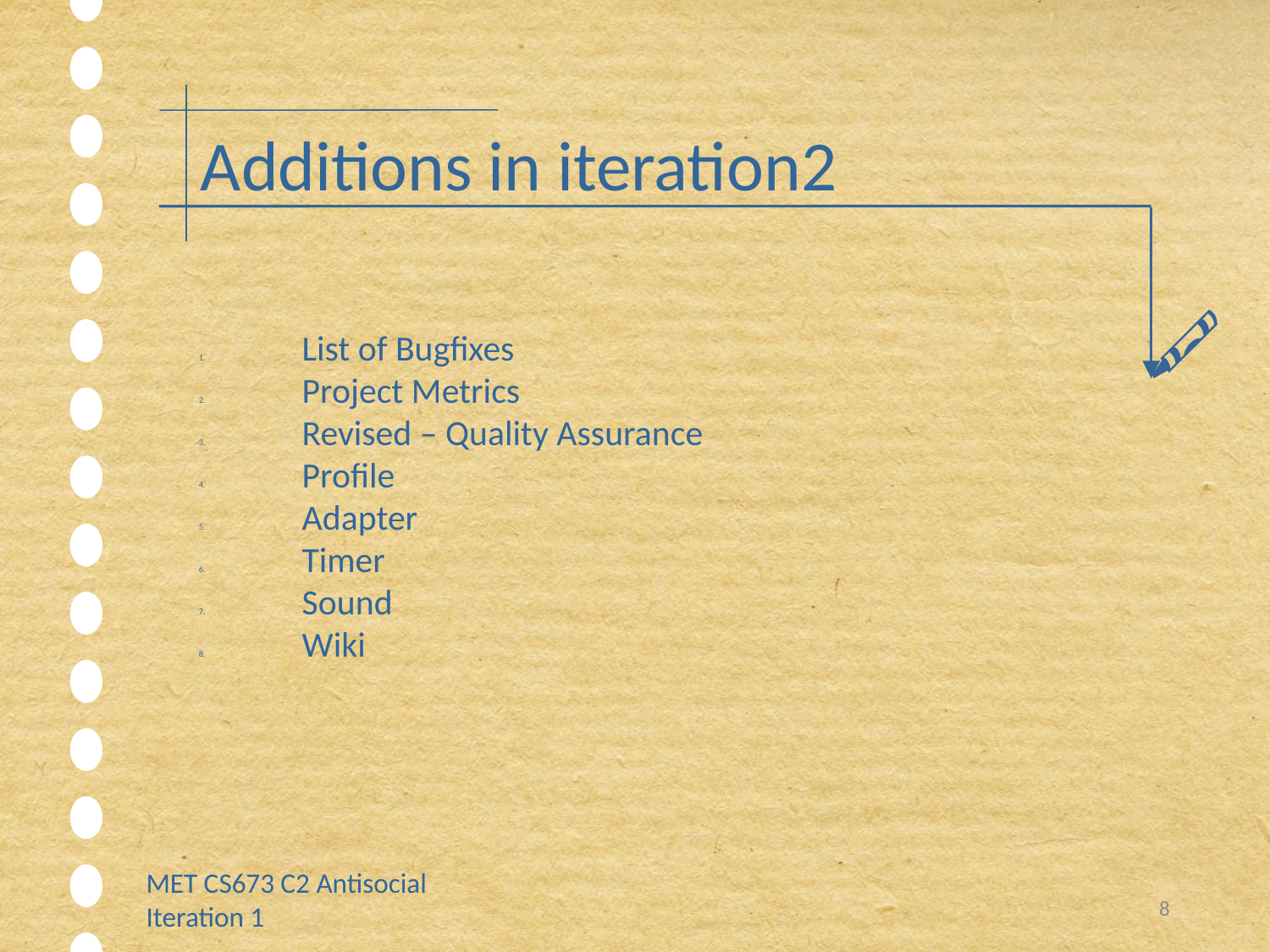

Additions in iteration2

List of Bugfixes
Project Metrics
Revised – Quality Assurance
Profile
Adapter
Timer
Sound
Wiki

MET CS673 C2 Antisocial Iteration 1

8